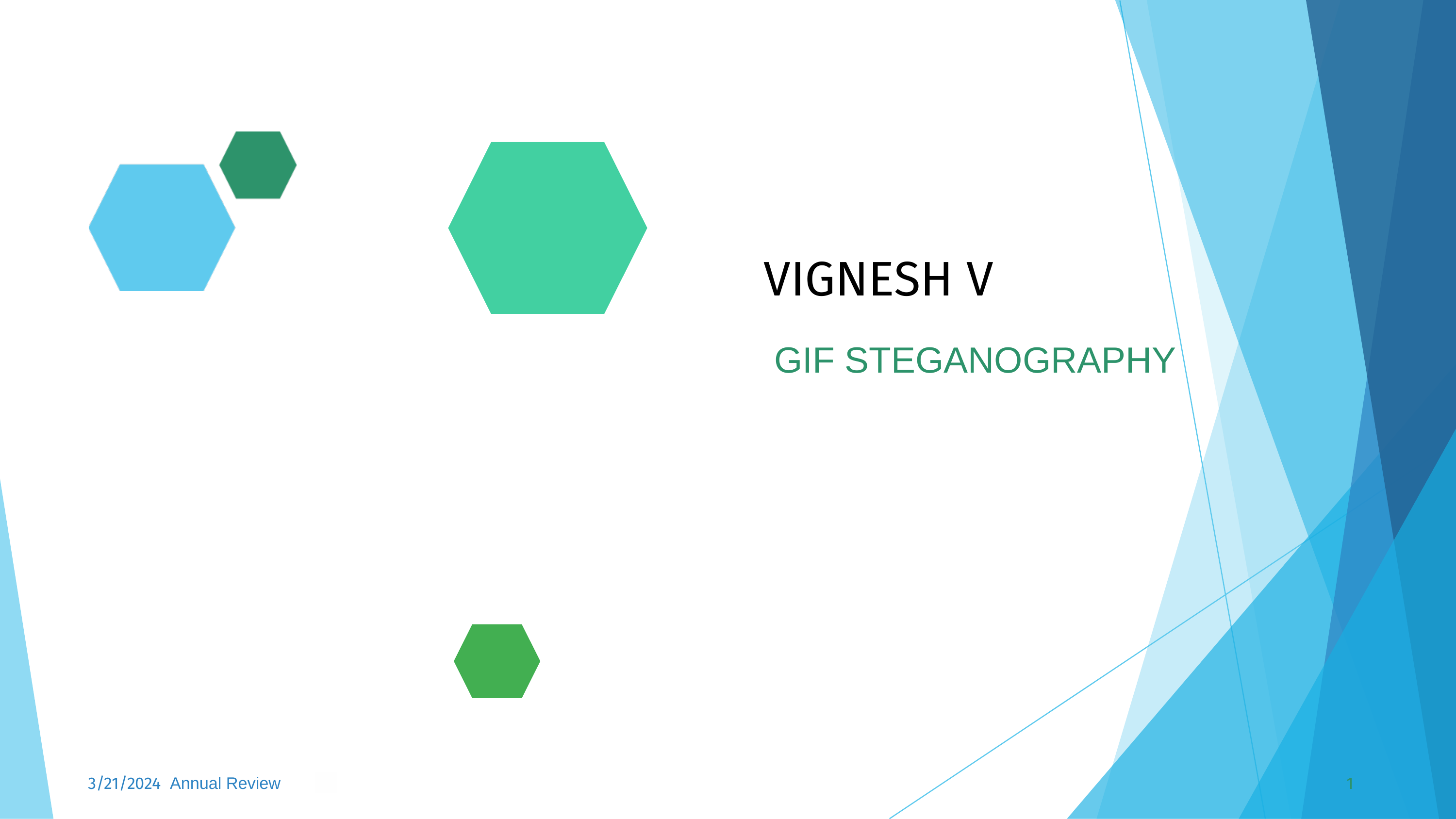

VIGNESH V
GIF STEGANOGRAPHY

3/21/2024  Annual Review
1